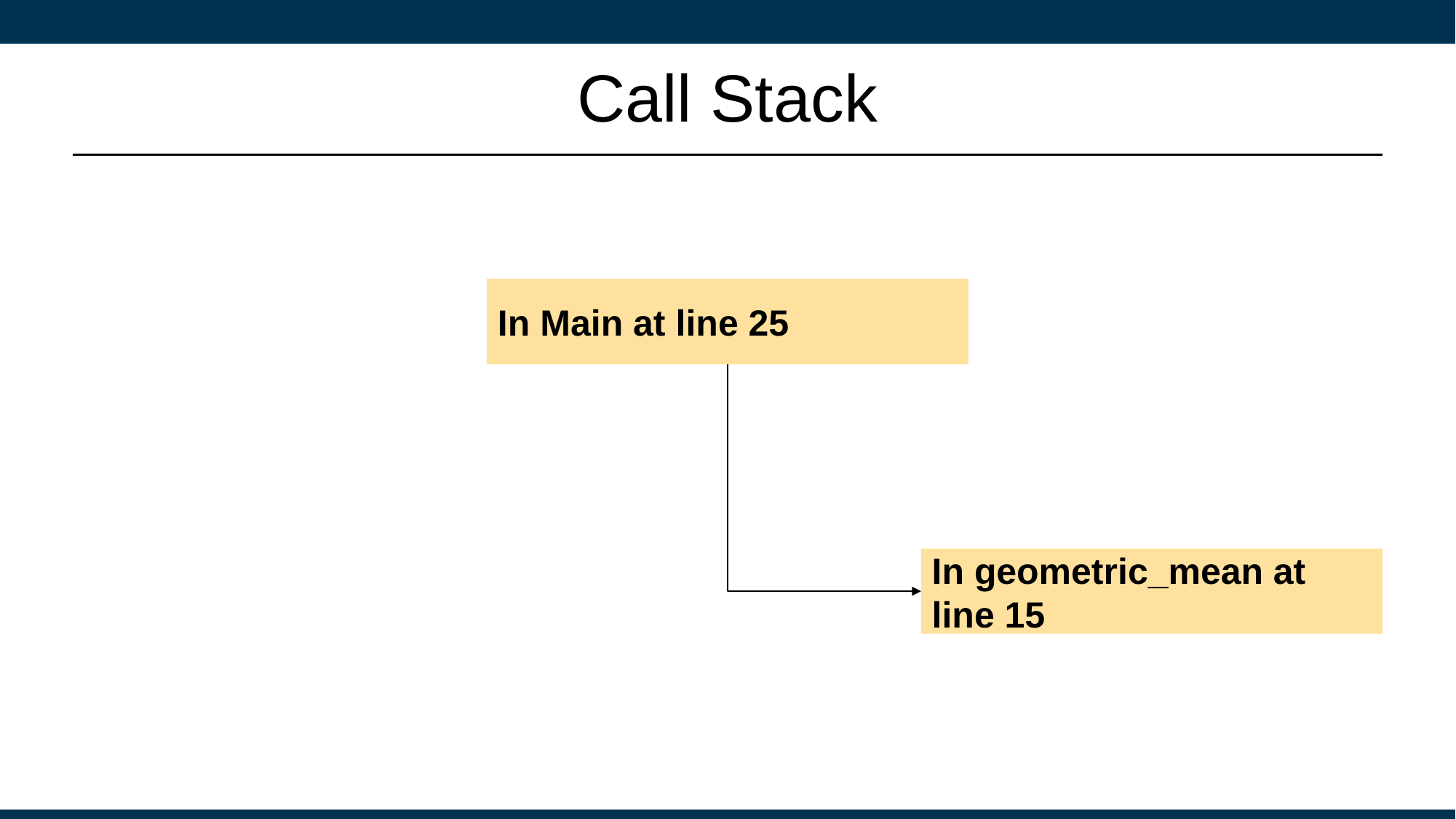

# Call Stack
In Main at line 25
In geometric_mean at line 15